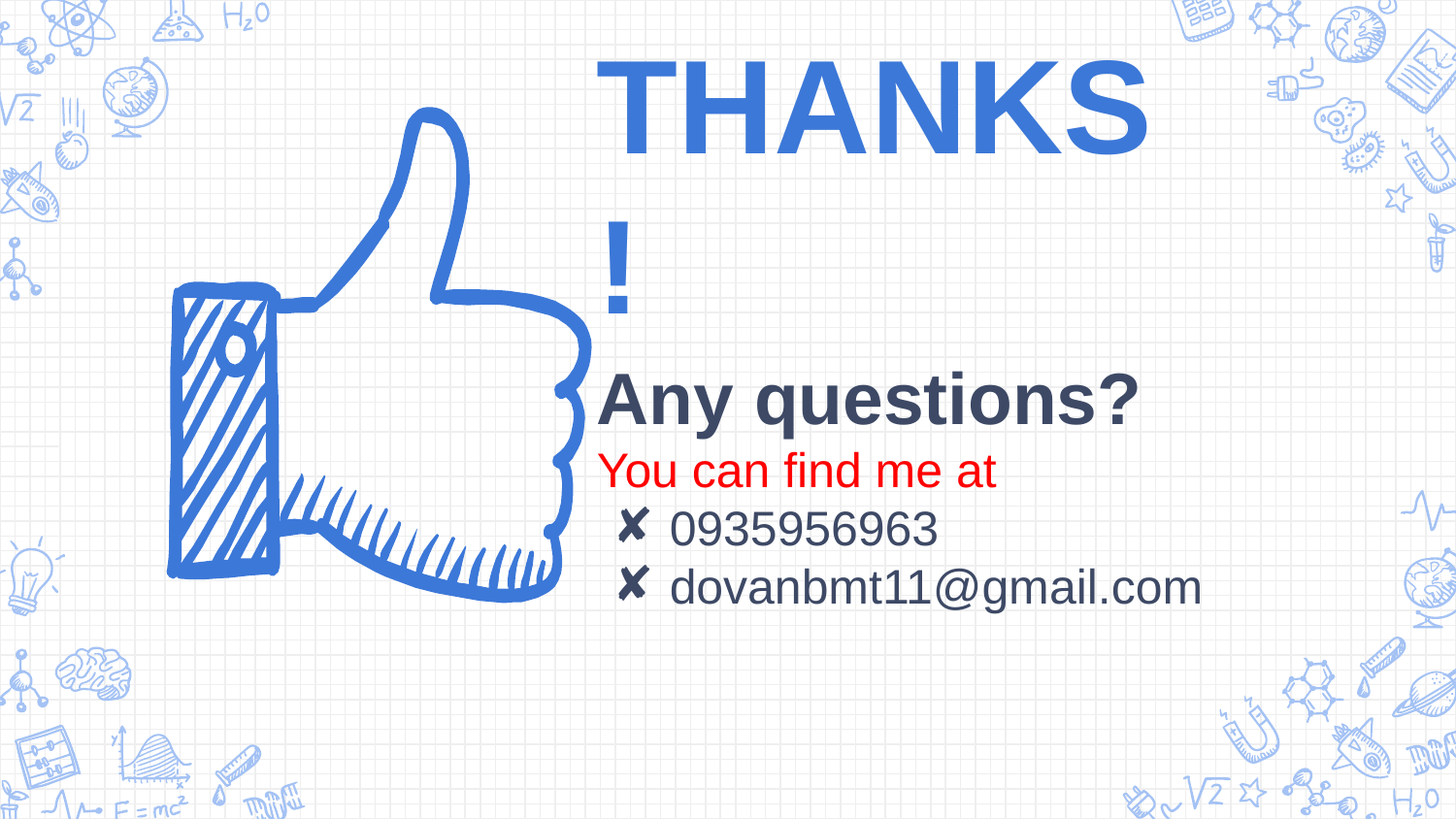

THANKS!
Any questions?
You can find me at
0935956963
dovanbmt11@gmail.com